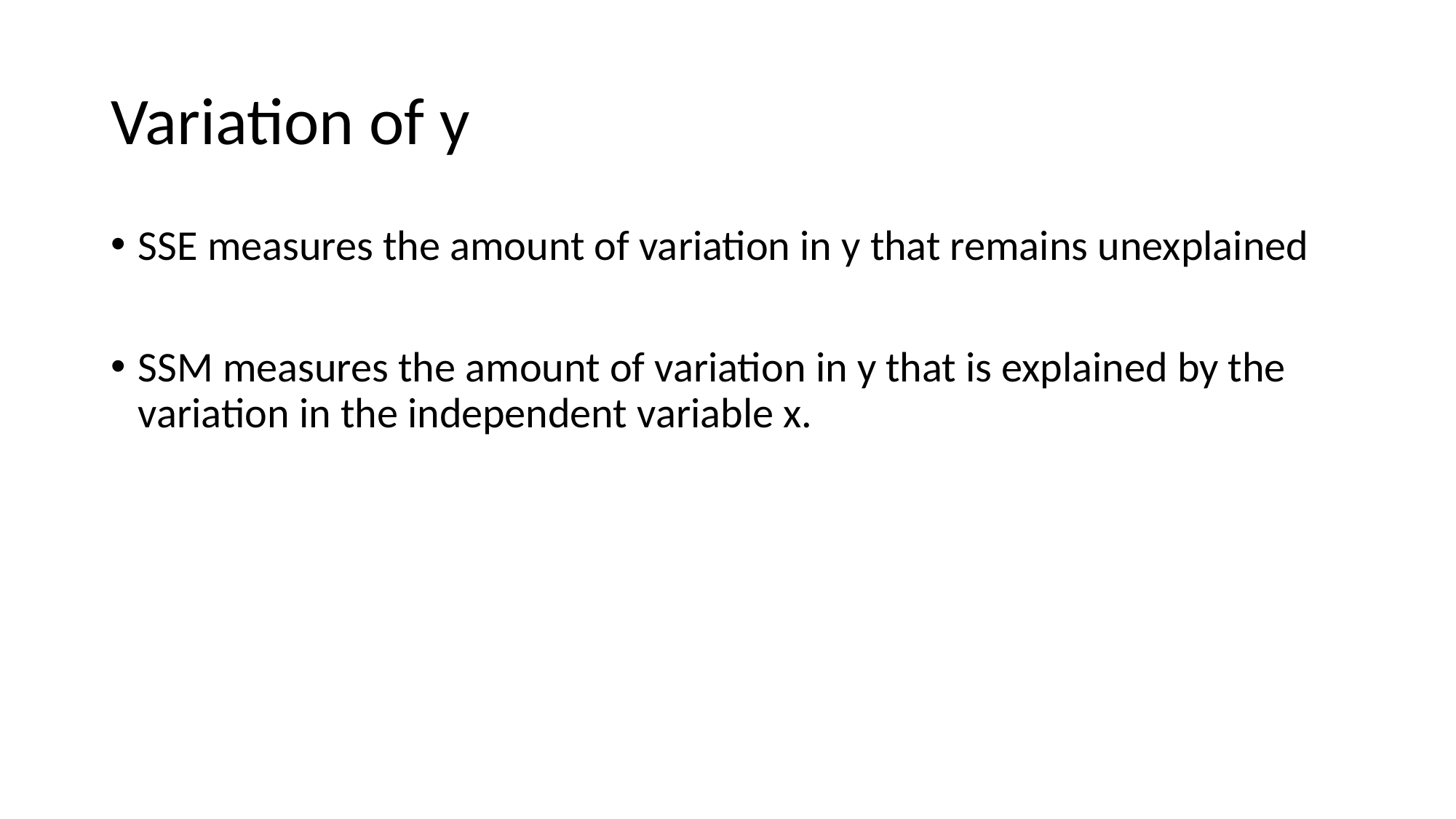

# Variation of y
SSE measures the amount of variation in y that remains unexplained

SSM measures the amount of variation in y that is explained by the variation in the independent variable x.